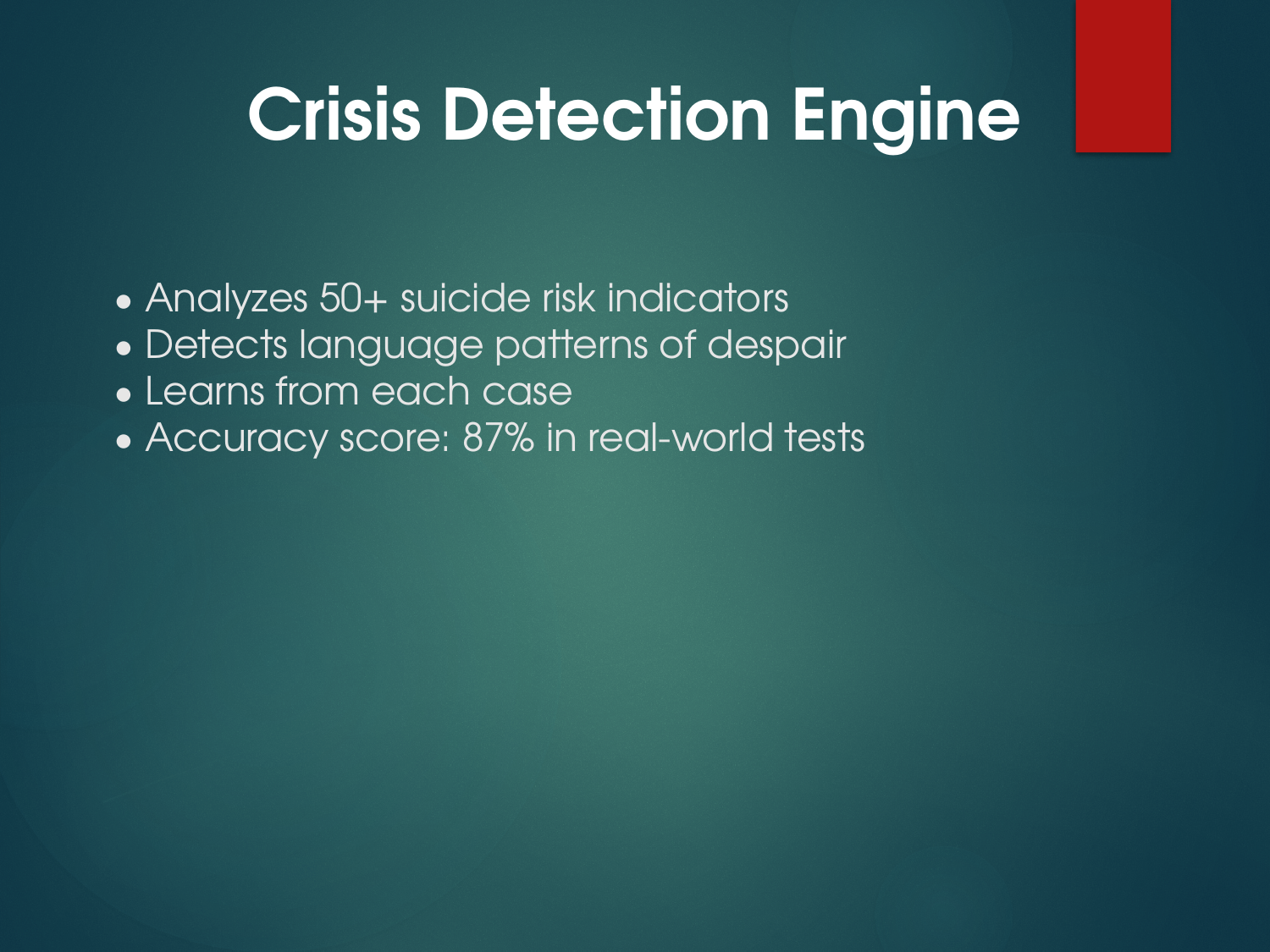

Crisis Detection Engine

• Analyzes 50+ suicide risk indicators
• Detects language patterns of despair
• Learns from each case
• Accuracy score: 87% in real-world tests